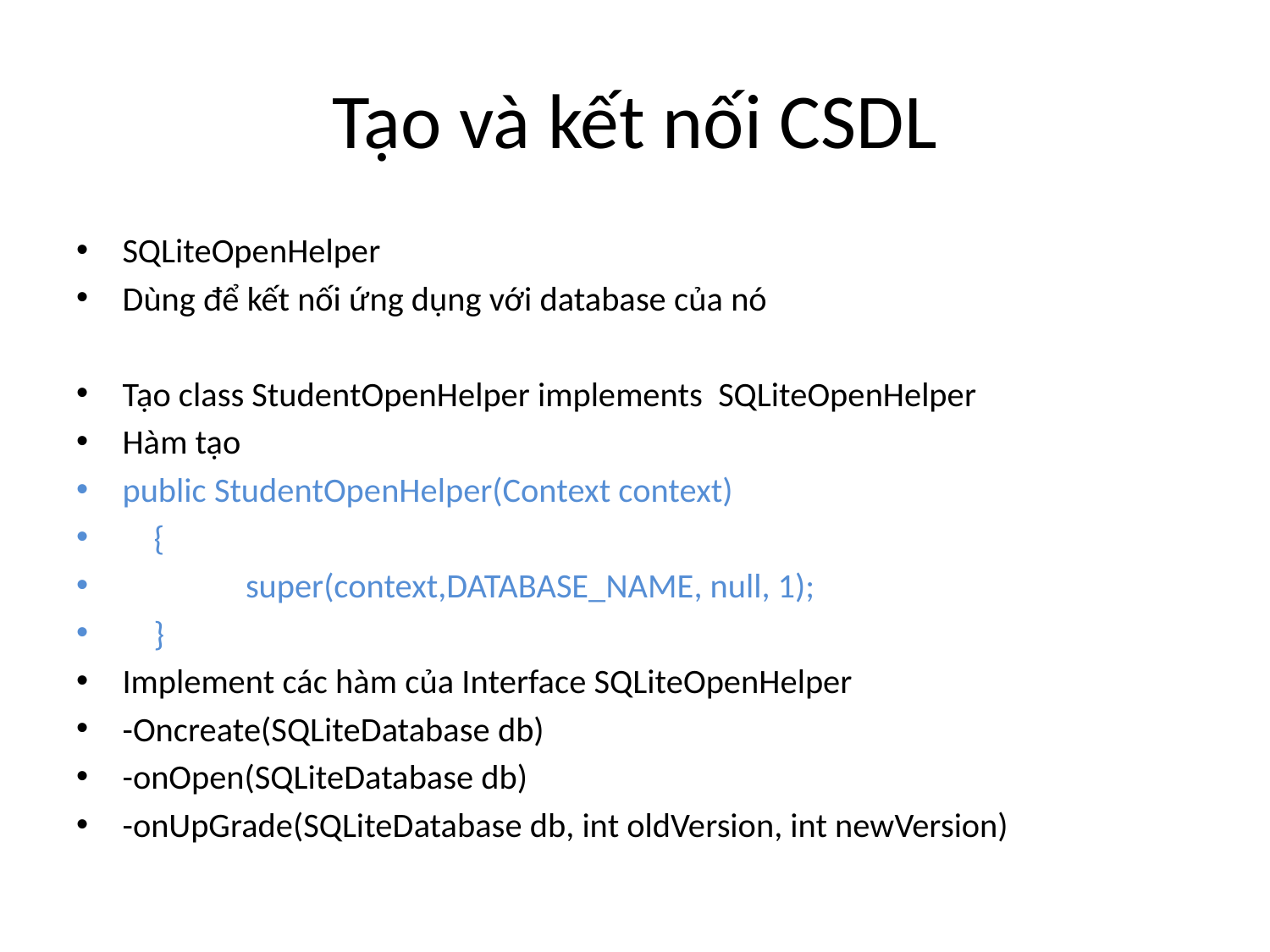

# Tạo và kết nối CSDL
SQLiteOpenHelper
Dùng để kết nối ứng dụng với database của nó

Tạo class StudentOpenHelper implements  SQLiteOpenHelper
Hàm tạo
public StudentOpenHelper(Context context)
    {
    	super(context,DATABASE_NAME, null, 1);
    }
Implement các hàm của Interface SQLiteOpenHelper
-Oncreate(SQLiteDatabase db)
-onOpen(SQLiteDatabase db)
-onUpGrade(SQLiteDatabase db, int oldVersion, int newVersion)